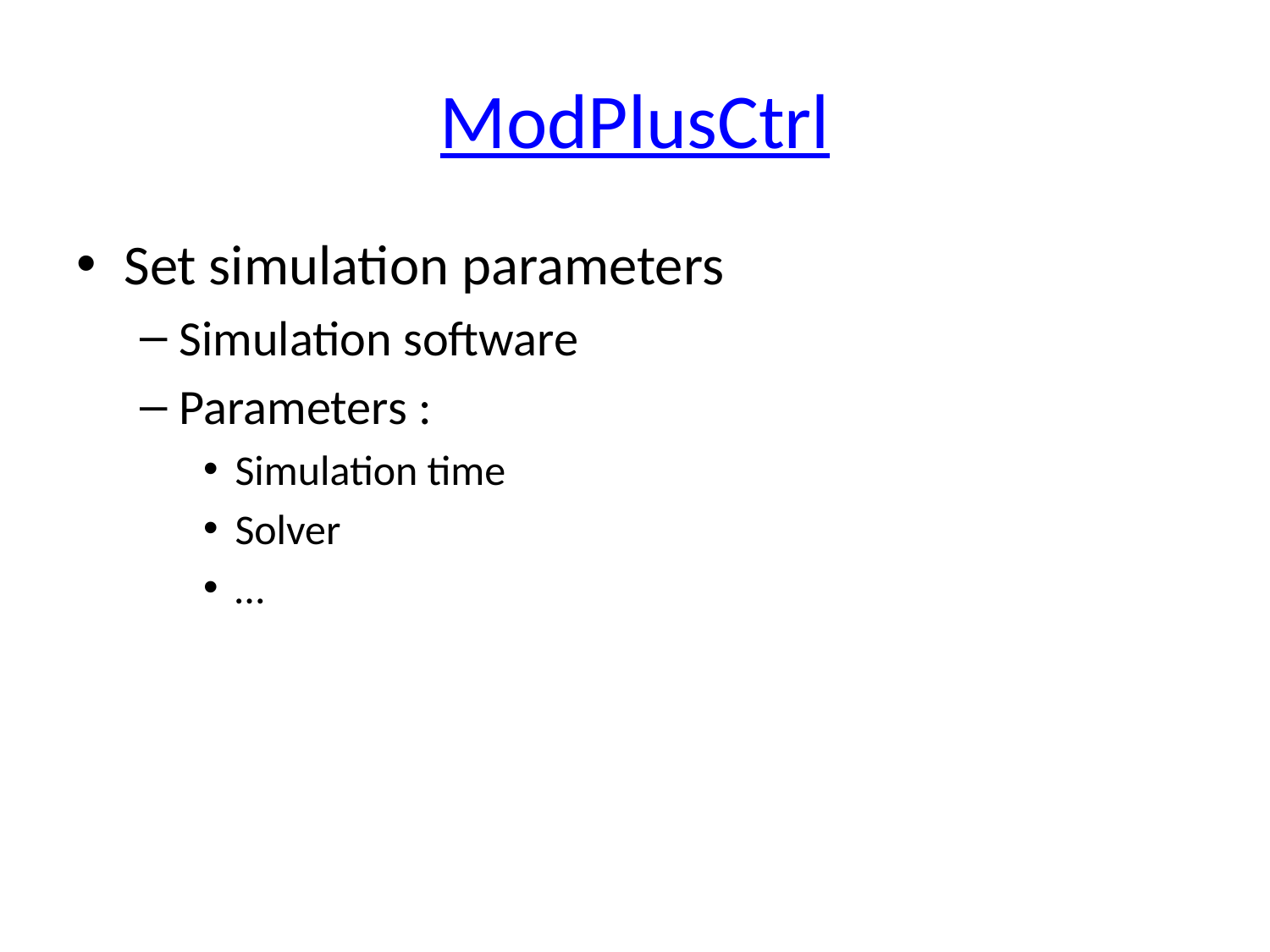

# ModPlusCtrl
Set simulation parameters
Simulation software
Parameters :
Simulation time
Solver
…